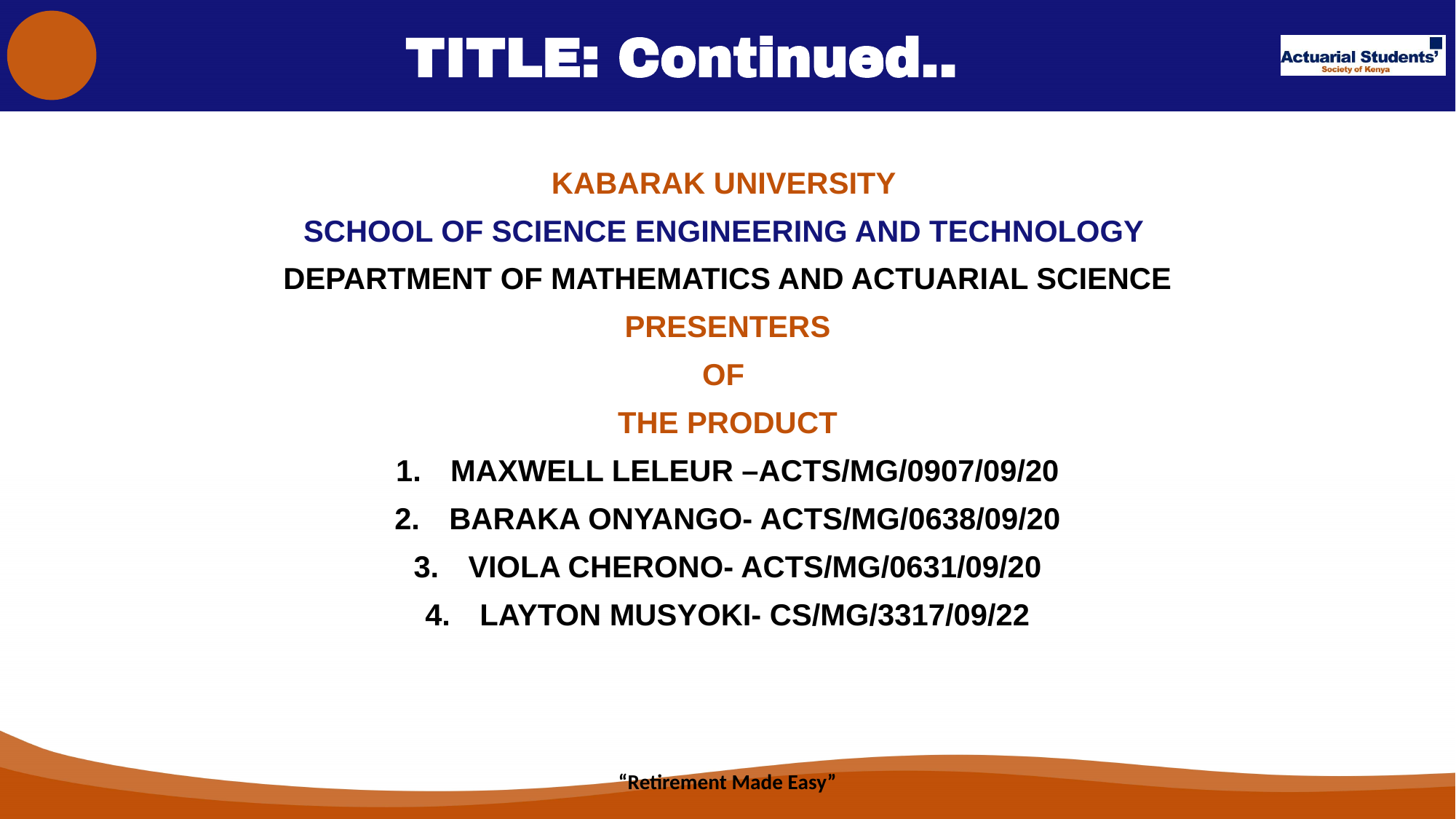

# TITLE: Continued..

KABARAK UNIVERSITY
SCHOOL OF SCIENCE ENGINEERING AND TECHNOLOGY
DEPARTMENT OF MATHEMATICS AND ACTUARIAL SCIENCE
 PRESENTERS
OF
THE PRODUCT
MAXWELL LELEUR –ACTS/MG/0907/09/20
BARAKA ONYANGO- ACTS/MG/0638/09/20
VIOLA CHERONO- ACTS/MG/0631/09/20
LAYTON MUSYOKI- CS/MG/3317/09/22

“Retirement Made Easy”